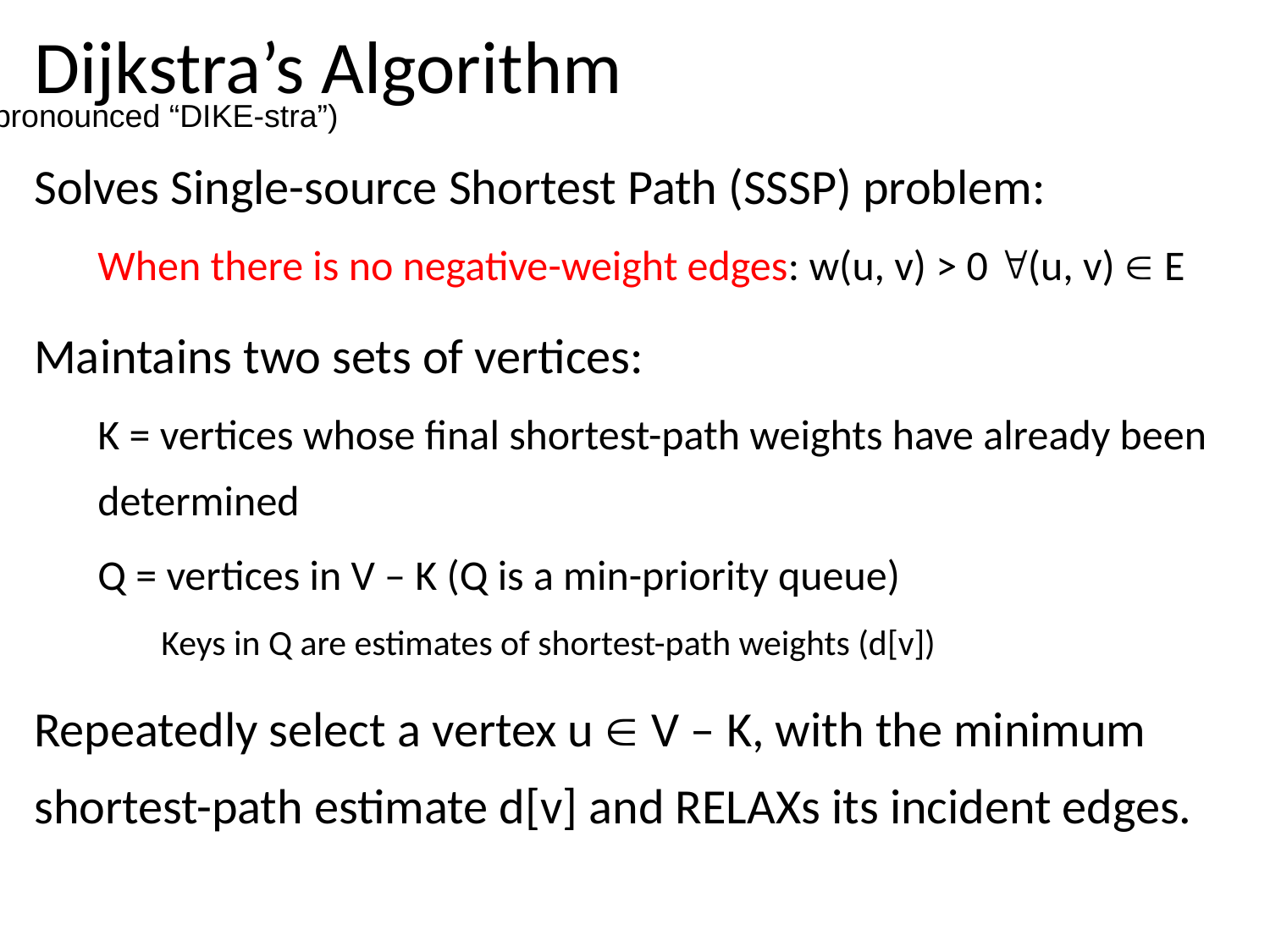

# Dijkstra’s Algorithm
(pronounced “DIKE-stra”)
Solves Single-source Shortest Path (SSSP) problem:
When there is no negative-weight edges: w(u, v) > 0 ∀(u, v) ∈ E
Maintains two sets of vertices:
K = vertices whose final shortest-path weights have already been determined
Q = vertices in V – K (Q is a min-priority queue)
Keys in Q are estimates of shortest-path weights (d[v])
Repeatedly select a vertex u ∈ V – K, with the minimum shortest-path estimate d[v] and RELAXs its incident edges.